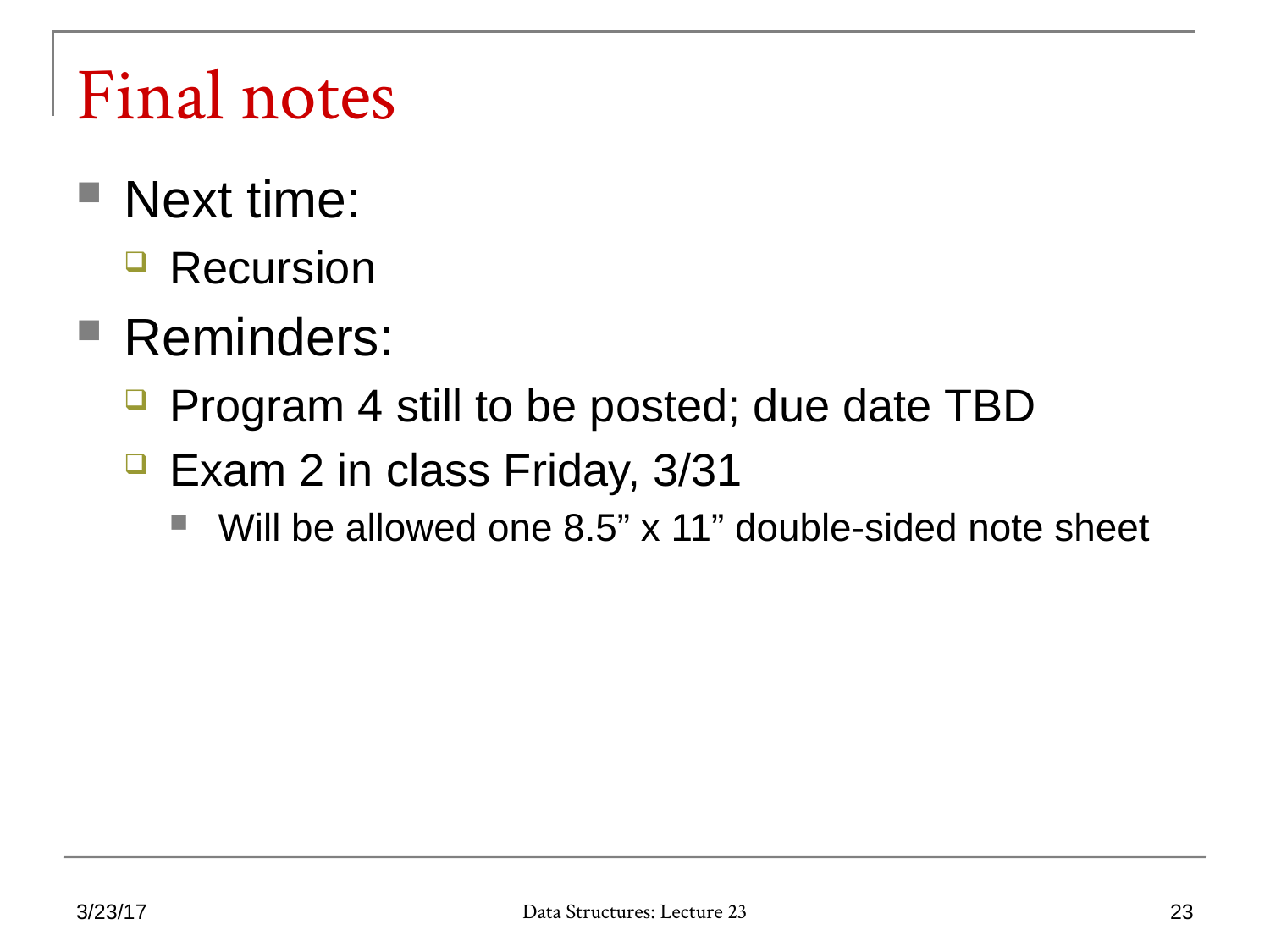

# Final notes
Next time:
Recursion
Reminders:
Program 4 still to be posted; due date TBD
Exam 2 in class Friday, 3/31
Will be allowed one 8.5” x 11” double-sided note sheet

3/23/17
23
Data Structures: Lecture 23